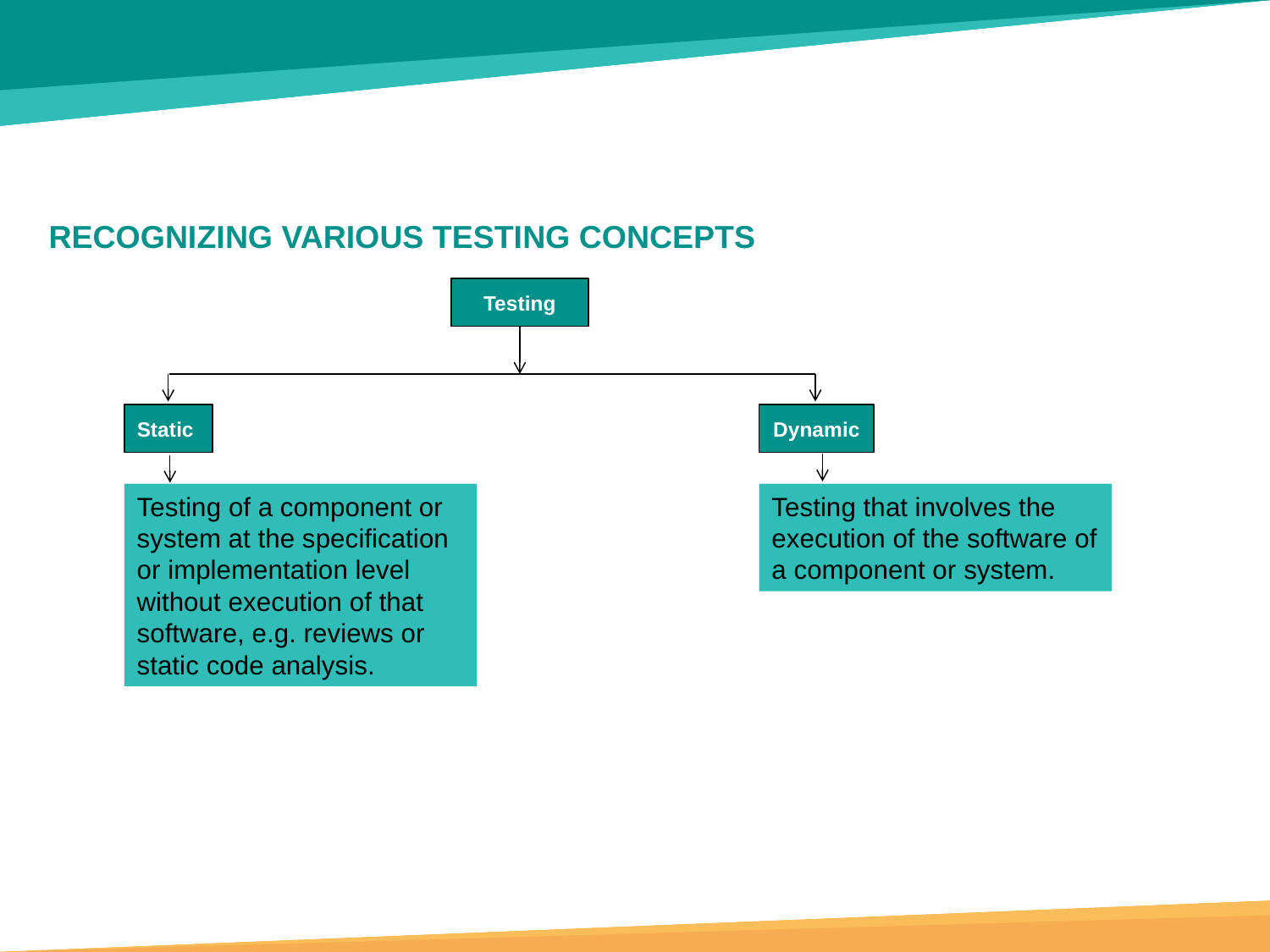

RECOGNIZING VARIOUS TESTING CONCEPTS
Testing
Dynamic
Static
Testing that involves the execution of the software of a component or system.
Testing of a component or system at the specification or implementation level without execution of that software, e.g. reviews or static code analysis.